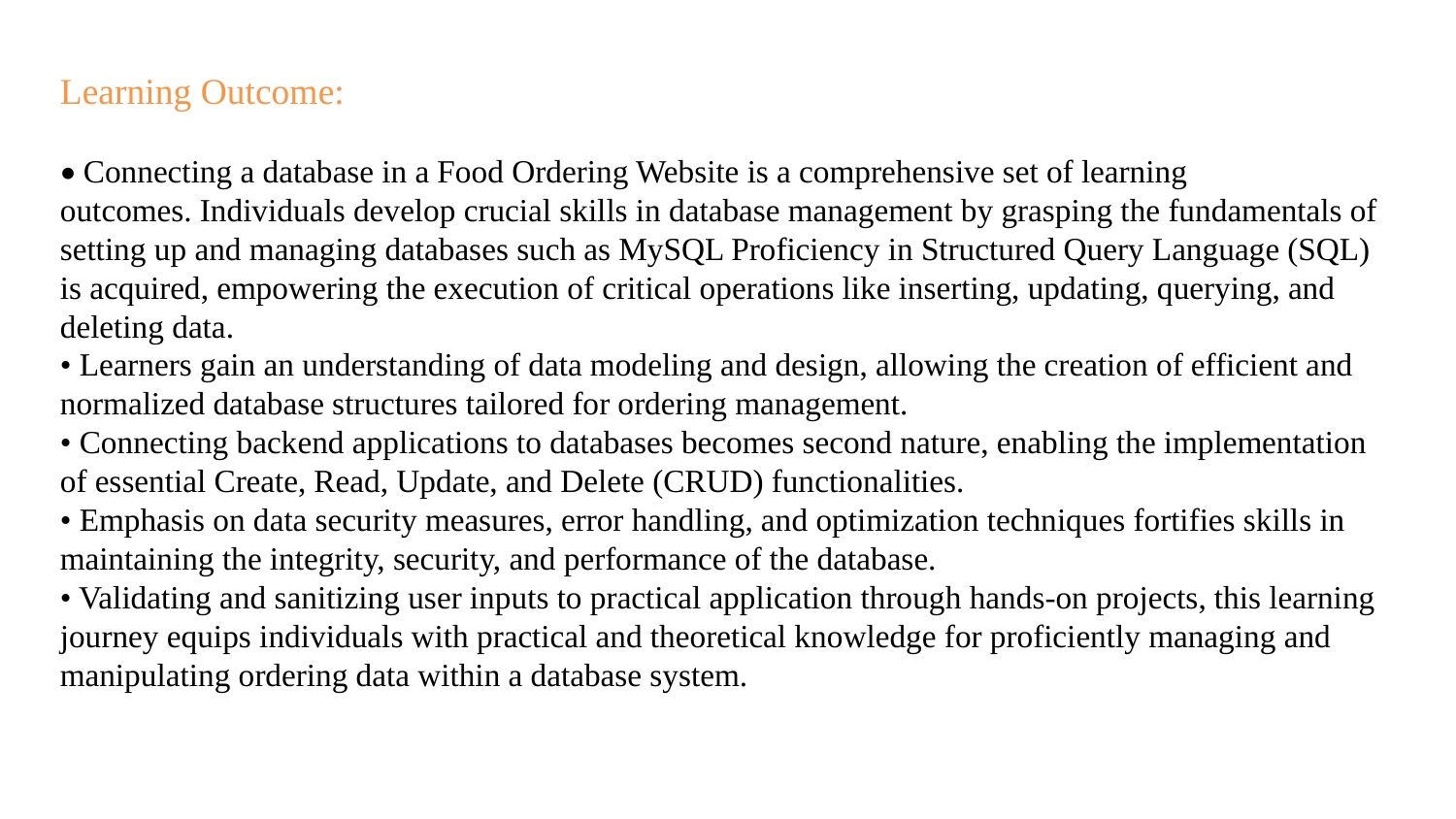

# Learning Outcome: • Connecting a database in a Food Ordering Website is a comprehensive set of learning outcomes. Individuals develop crucial skills in database management by grasping the fundamentals of setting up and managing databases such as MySQL Proficiency in Structured Query Language (SQL) is acquired, empowering the execution of critical operations like inserting, updating, querying, and deleting data. • Learners gain an understanding of data modeling and design, allowing the creation of efficient and normalized database structures tailored for ordering management. • Connecting backend applications to databases becomes second nature, enabling the implementation of essential Create, Read, Update, and Delete (CRUD) functionalities. • Emphasis on data security measures, error handling, and optimization techniques fortifies skills in maintaining the integrity, security, and performance of the database. • Validating and sanitizing user inputs to practical application through hands-on projects, this learning journey equips individuals with practical and theoretical knowledge for proficiently managing and manipulating ordering data within a database system.